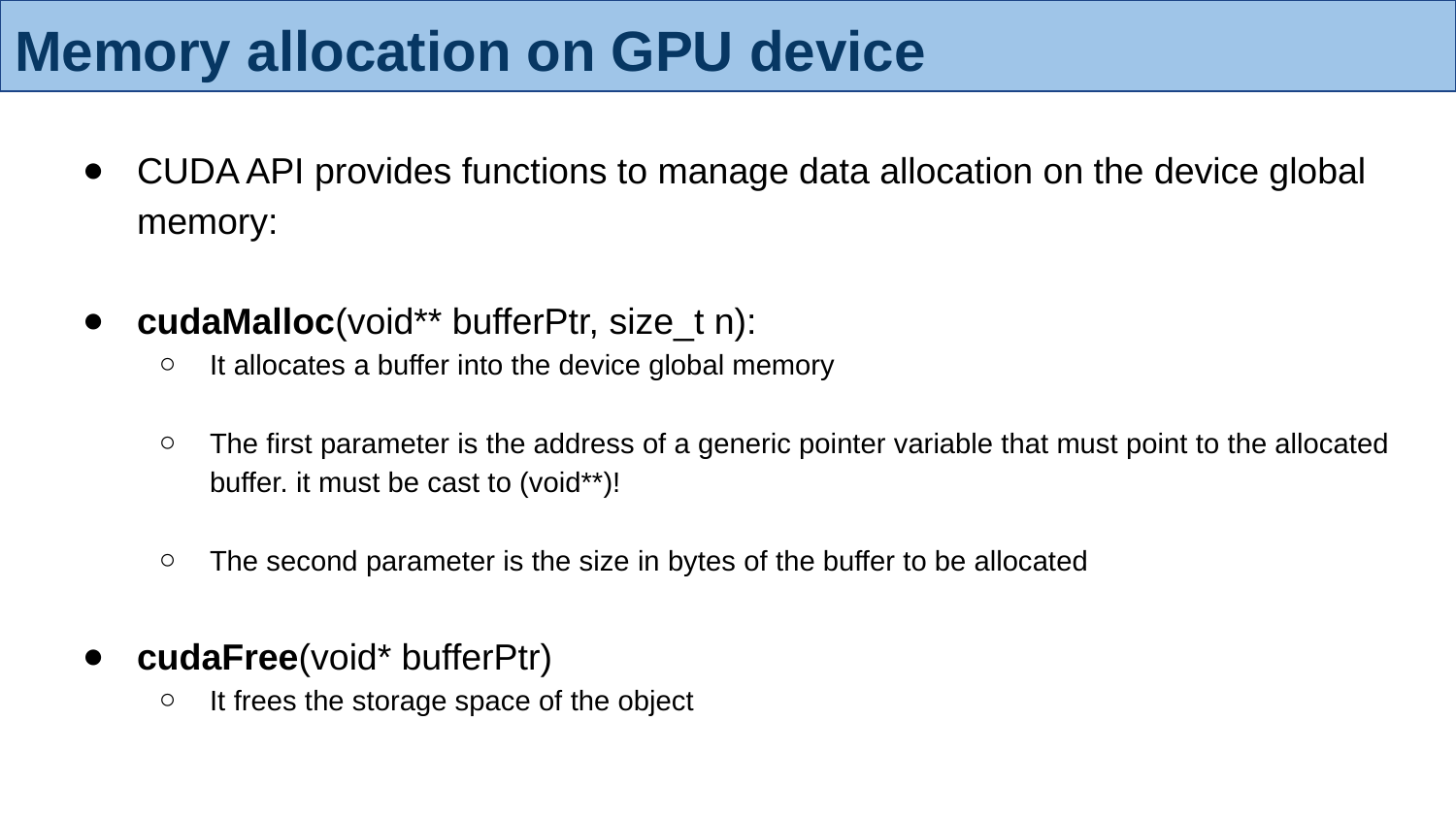

# Memory allocation on GPU device
CUDA API provides functions to manage data allocation on the device global memory:

cudaMalloc(void** bufferPtr, size_t n):
It allocates a buffer into the device global memory
The first parameter is the address of a generic pointer variable that must point to the allocated buffer. it must be cast to (void**)!
The second parameter is the size in bytes of the buffer to be allocated

cudaFree(void* bufferPtr)
It frees the storage space of the object